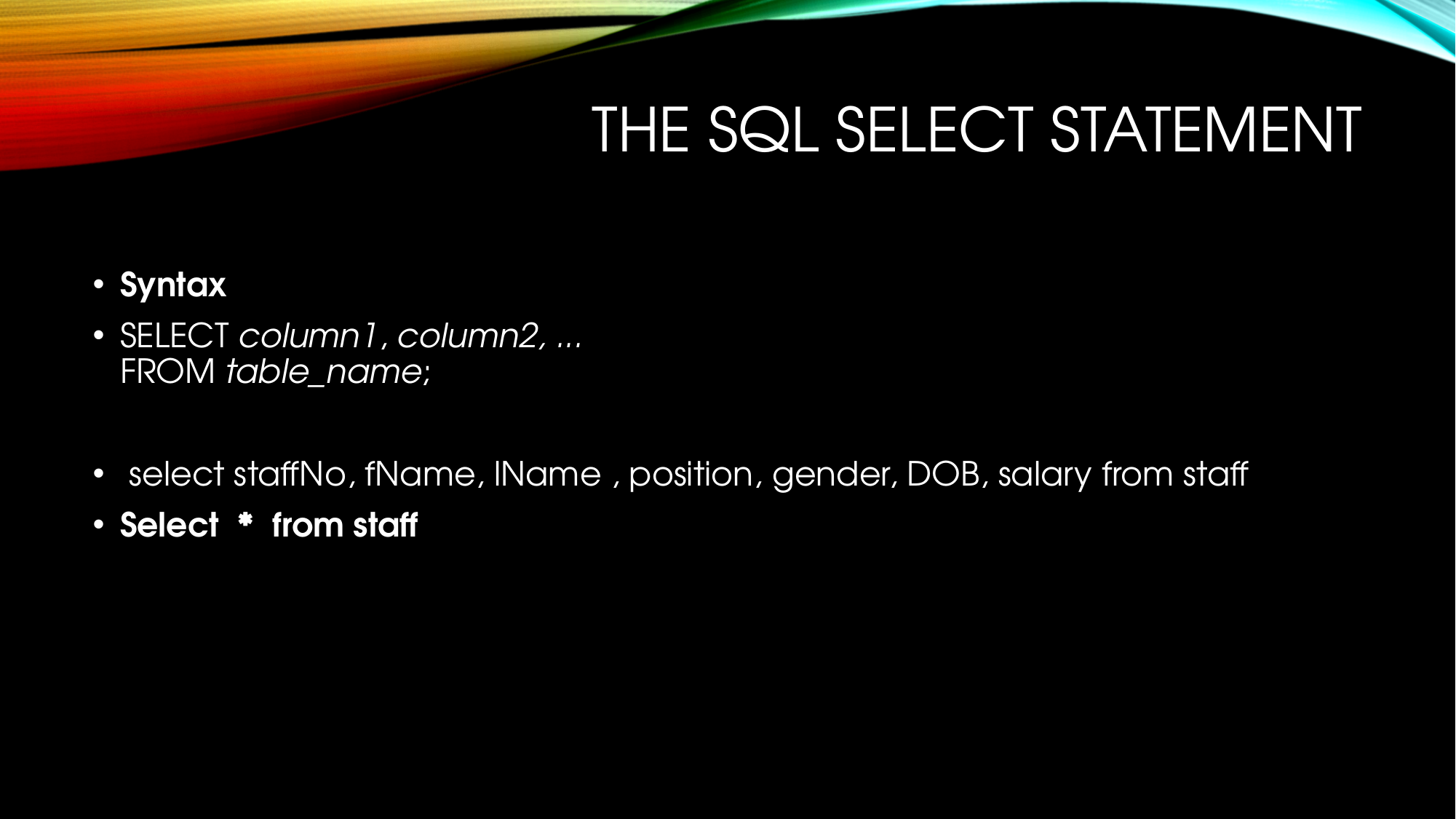

# The SQL SELECT Statement
Syntax
SELECT column1, column2, ...
FROM table_name;

 select staffNo, fName, lName , position, gender, DOB, salary from staff
Select  *  from staff